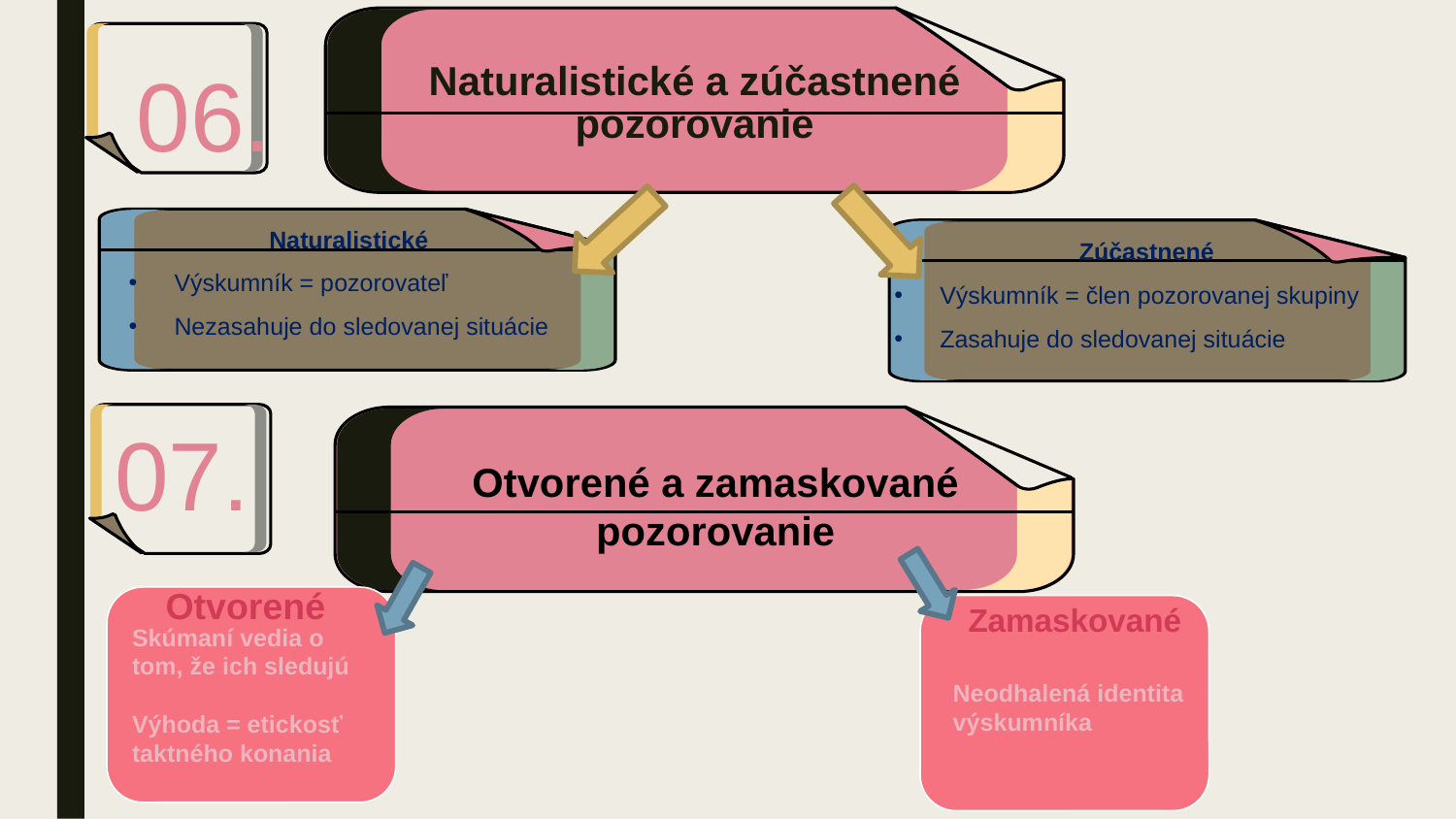

# Naturalistické a zúčastnené pozorovanie

06.
Naturalistické
Výskumník = pozorovateľ
Nezasahuje do sledovanej situácie

Zúčastnené
Výskumník = člen pozorovanej skupiny
Zasahuje do sledovanej situácie

07.

Otvorené a zamaskované pozorovanie

Otvorené

Skúmaní vedia o tom, že ich sledujú

Výhoda = etickosť taktného konania
Zamaskované

Neodhalená identita výskumníka